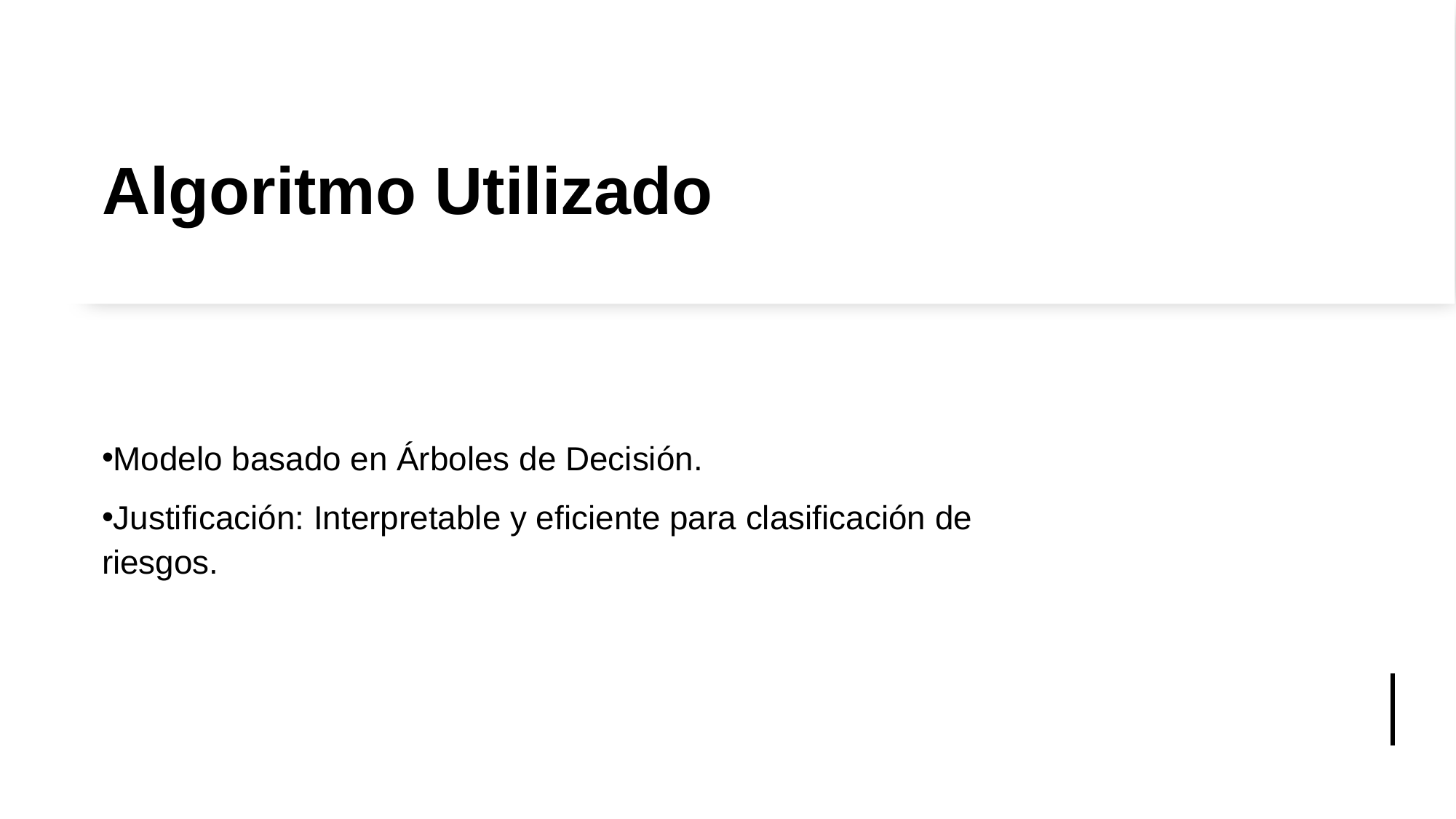

# Algoritmo Utilizado
Modelo basado en Árboles de Decisión.
Justificación: Interpretable y eficiente para clasificación de riesgos.